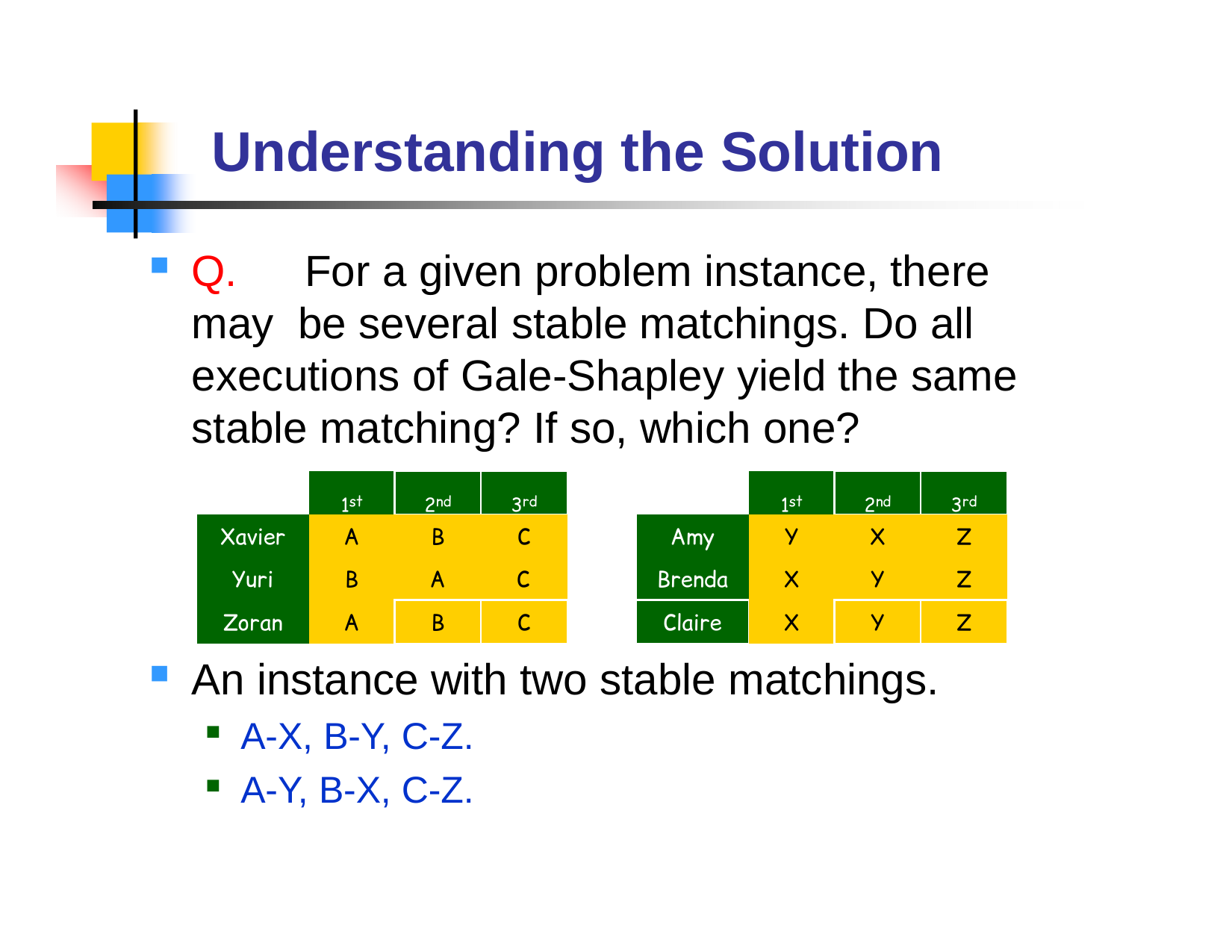

# Understanding the Solution
Q.	For a given problem instance, there may  be several stable matchings. Do all  executions of Gale-Shapley yield the same  stable matching? If so, which one?

|  | 1st | 2nd | 3rd |  |  | 1st | 2nd | 3rd |
| --- | --- | --- | --- | --- | --- | --- | --- | --- |
| Xavier | A | B | C |  | Amy | Y | X | Z |
| Yuri | B | A | C |  | Brenda | X | Y | Z |
| Zoran | A | B | C |  | Claire | X | Y | Z |
An instance with two stable matchings.
A-X, B-Y, C-Z.
A-Y, B-X, C-Z.
17